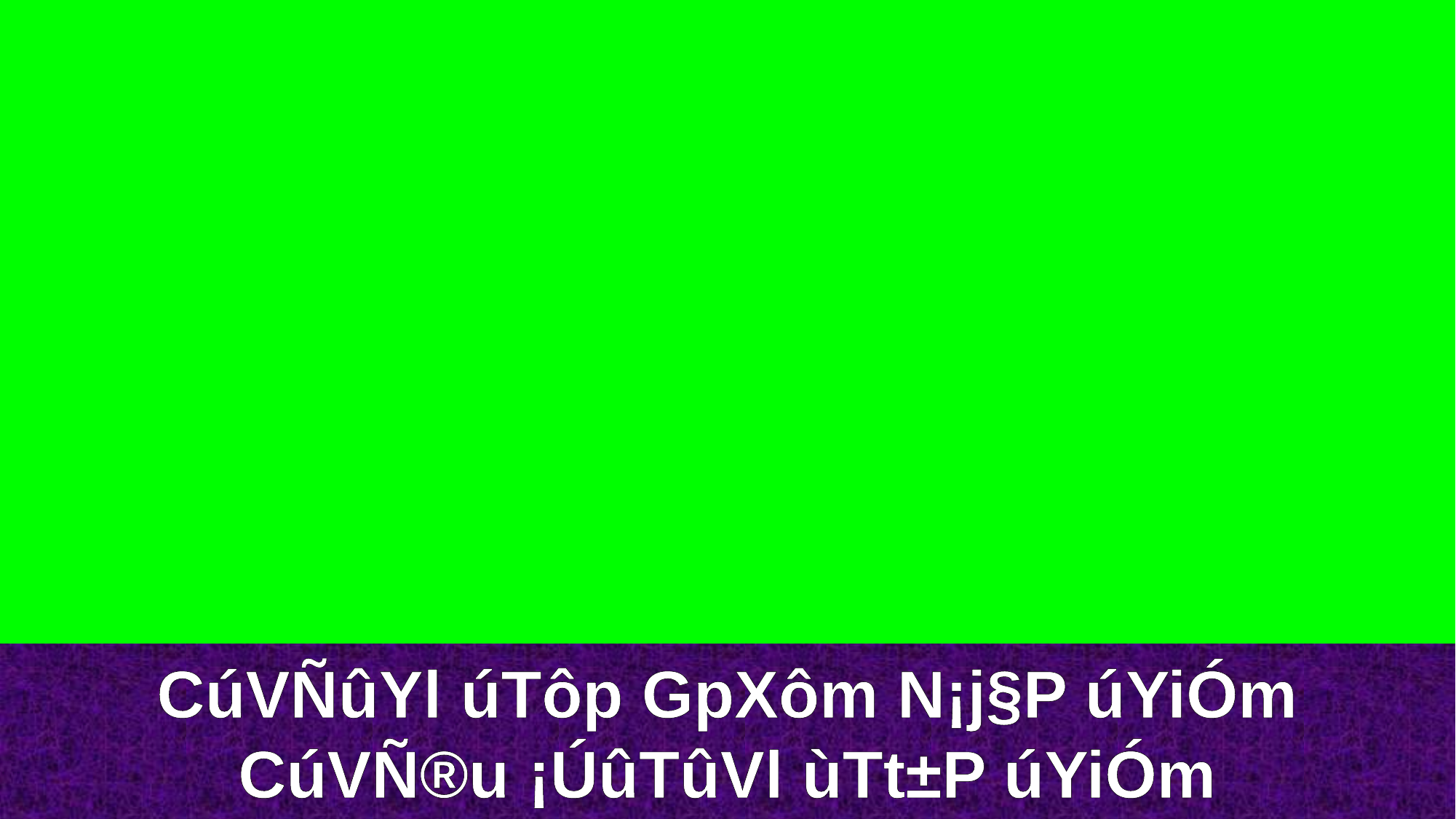

CúVÑûYl úTôp GpXôm N¡j§P úYiÓm
CúVÑ®u ¡ÚûTûVl ùTt±P úYiÓm